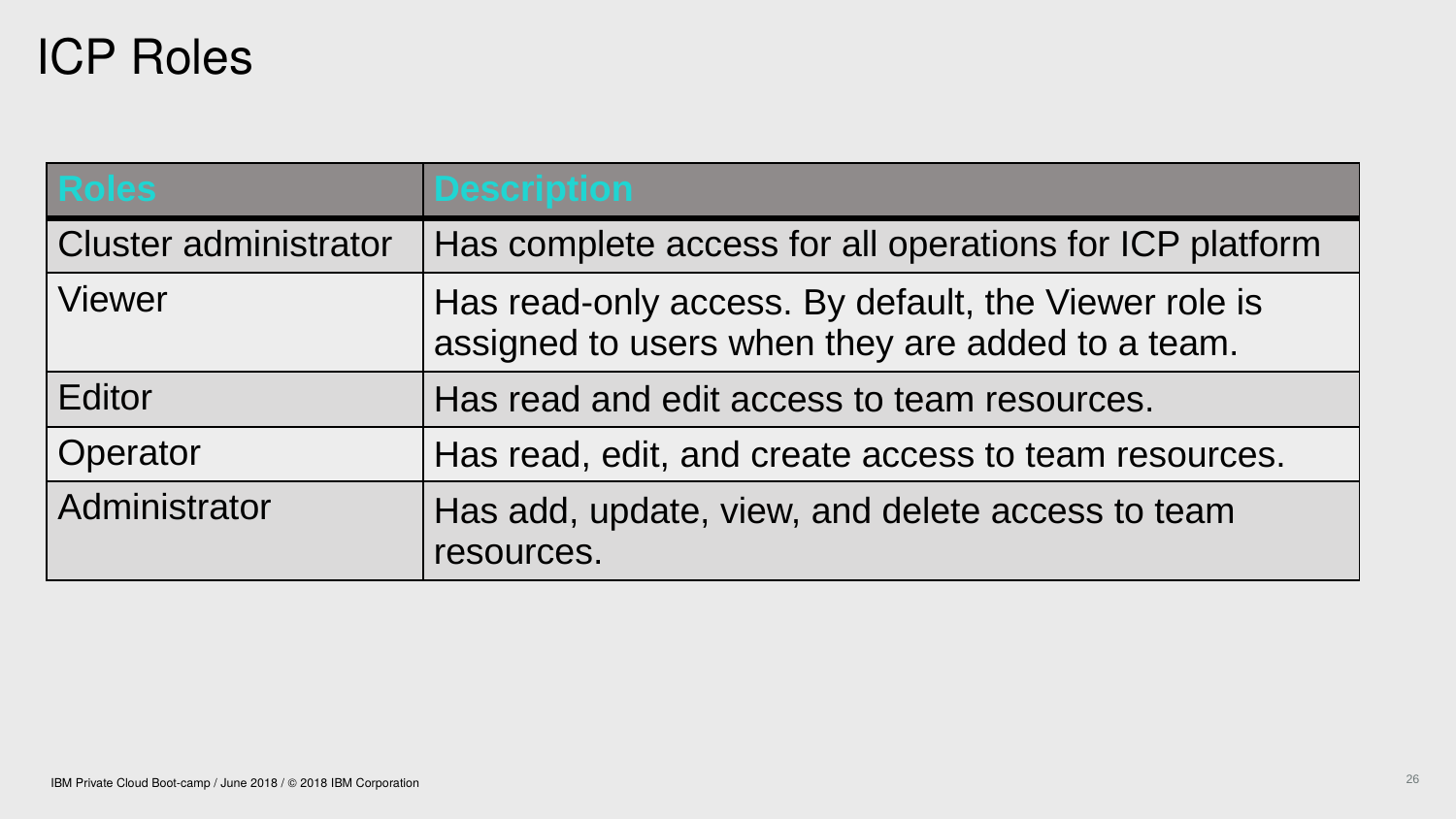

ICP Roles
| Roles | Description |
| --- | --- |
| Cluster administrator | Has complete access for all operations for ICP platform |
| Viewer | Has read-only access. By default, the Viewer role is assigned to users when they are added to a team. |
| Editor | Has read and edit access to team resources. |
| Operator | Has read, edit, and create access to team resources. |
| Administrator | Has add, update, view, and delete access to team resources. |
IBM Private Cloud Boot-camp / June 2018 / © 2018 IBM Corporation
26